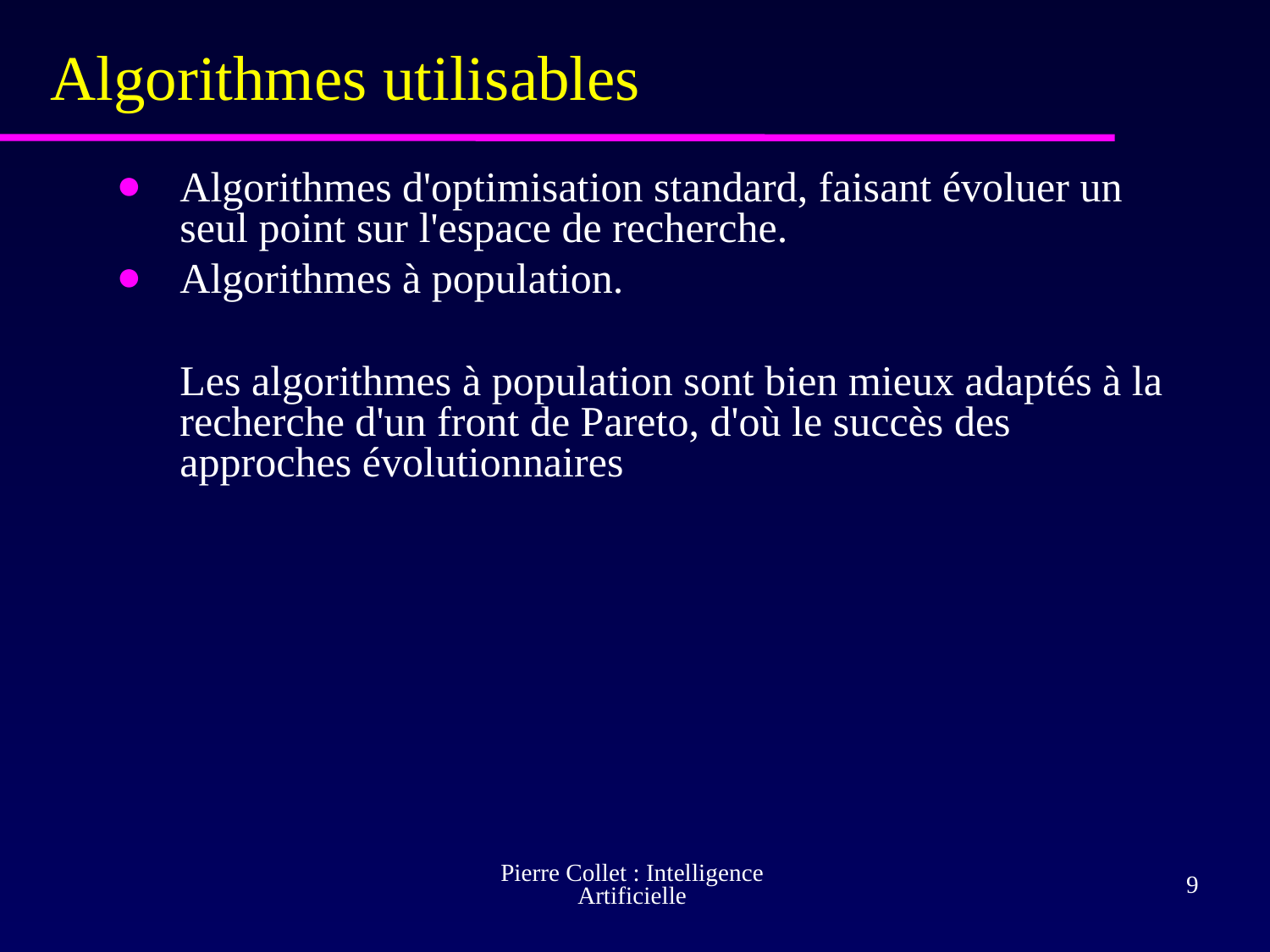

# Algorithmes utilisables
Algorithmes d'optimisation standard, faisant évoluer un seul point sur l'espace de recherche.
Algorithmes à population.

	Les algorithmes à population sont bien mieux adaptés à la recherche d'un front de Pareto, d'où le succès des approches évolutionnaires
Pierre Collet : Intelligence Artificielle
9